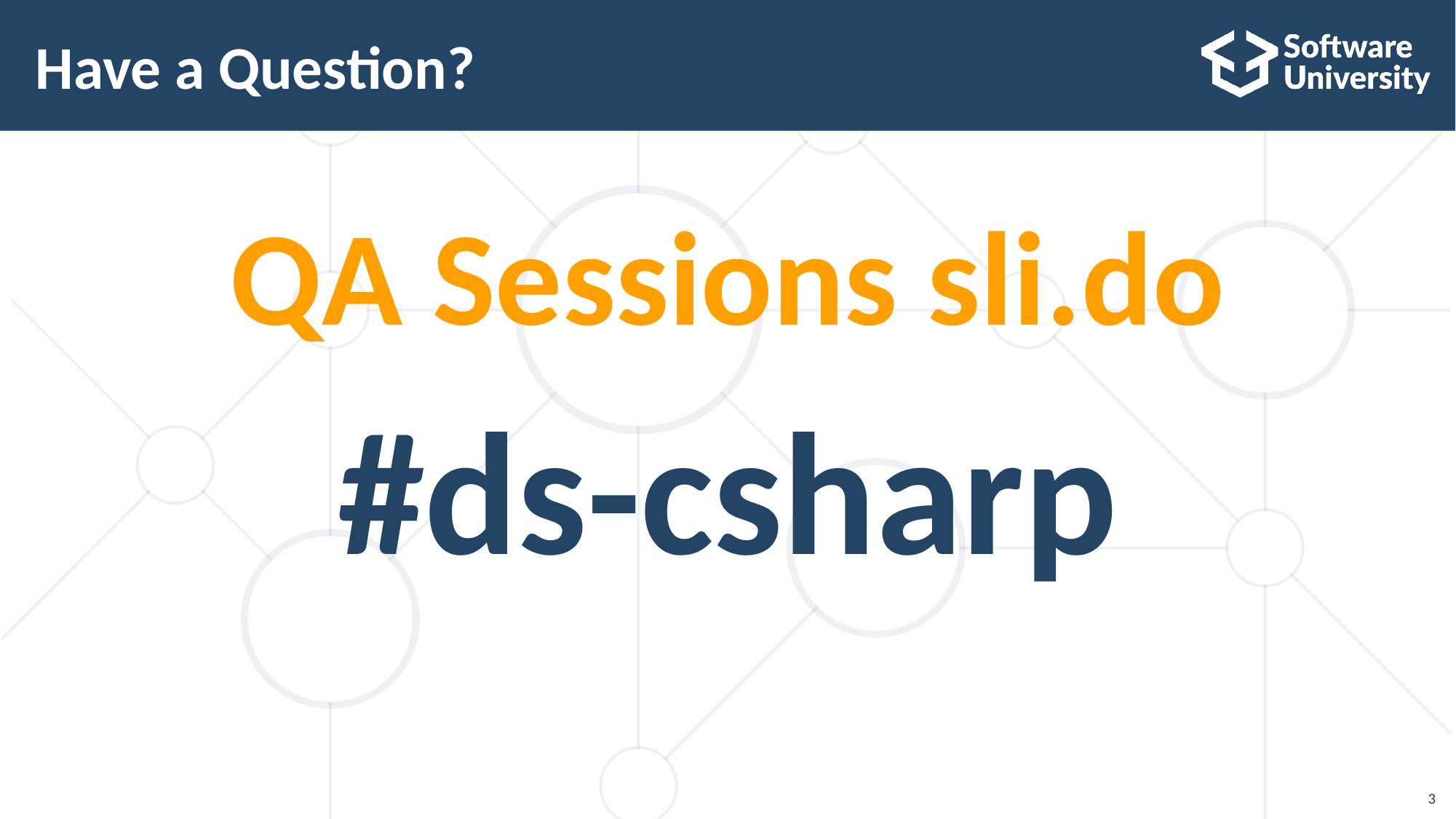

# Have a Question?

QA Sessions sli.do
#ds-csharp
3